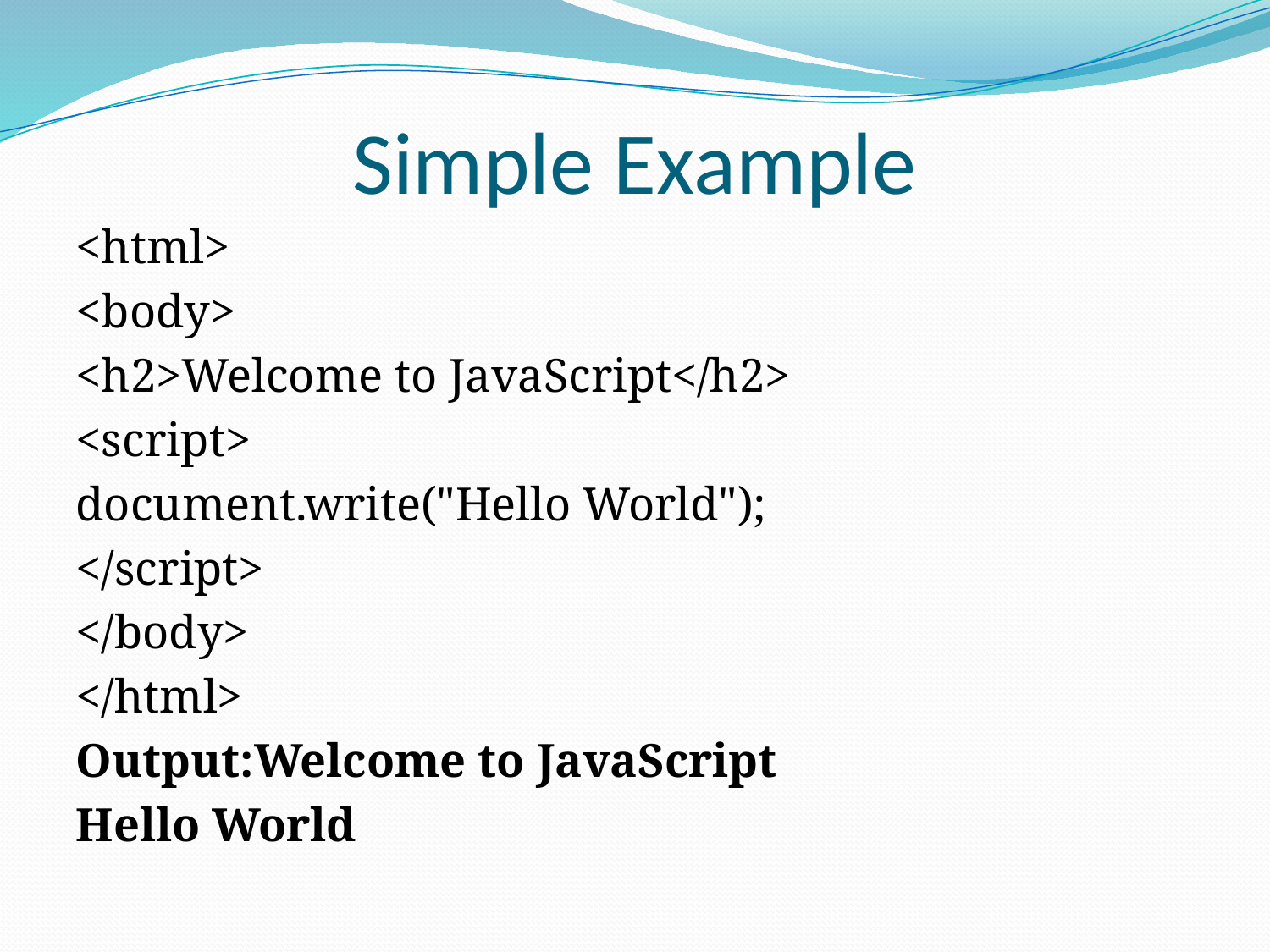

# Simple Example
<html>
<body>
<h2>Welcome to JavaScript</h2>
<script>
document.write("Hello World");
</script>
</body>
</html>
Output:Welcome to JavaScript
Hello World